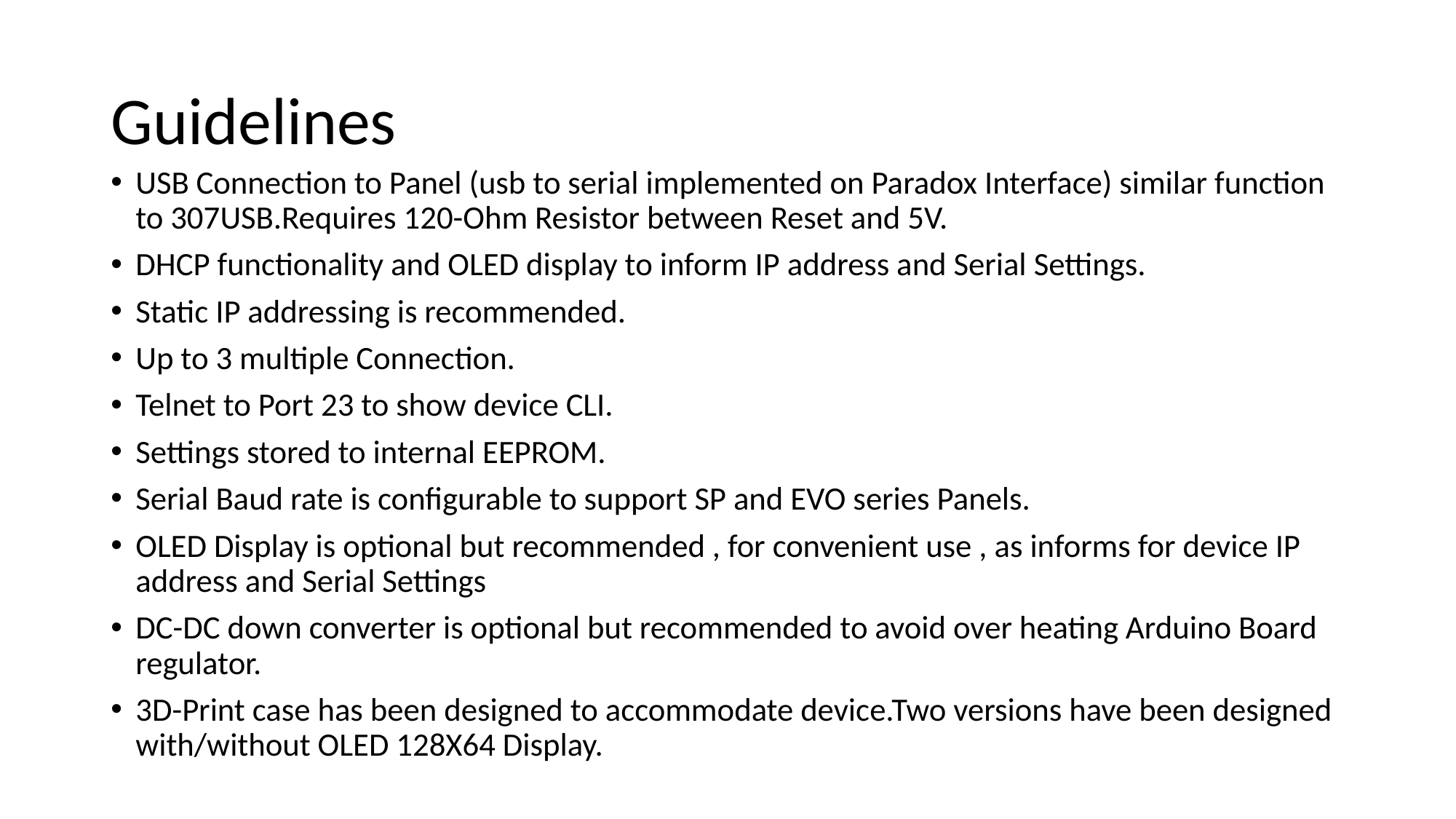

# Guidelines
USB Connection to Panel (usb to serial implemented on Paradox Interface) similar function to 307USB.Requires 120-Ohm Resistor between Reset and 5V.
DHCP functionality and OLED display to inform IP address and Serial Settings.
Static IP addressing is recommended.
Up to 3 multiple Connection.
Telnet to Port 23 to show device CLI.
Settings stored to internal EEPROM.
Serial Baud rate is configurable to support SP and EVO series Panels.
OLED Display is optional but recommended , for convenient use , as informs for device IP address and Serial Settings
DC-DC down converter is optional but recommended to avoid over heating Arduino Board regulator.
3D-Print case has been designed to accommodate device.Two versions have been designed with/without OLED 128X64 Display.